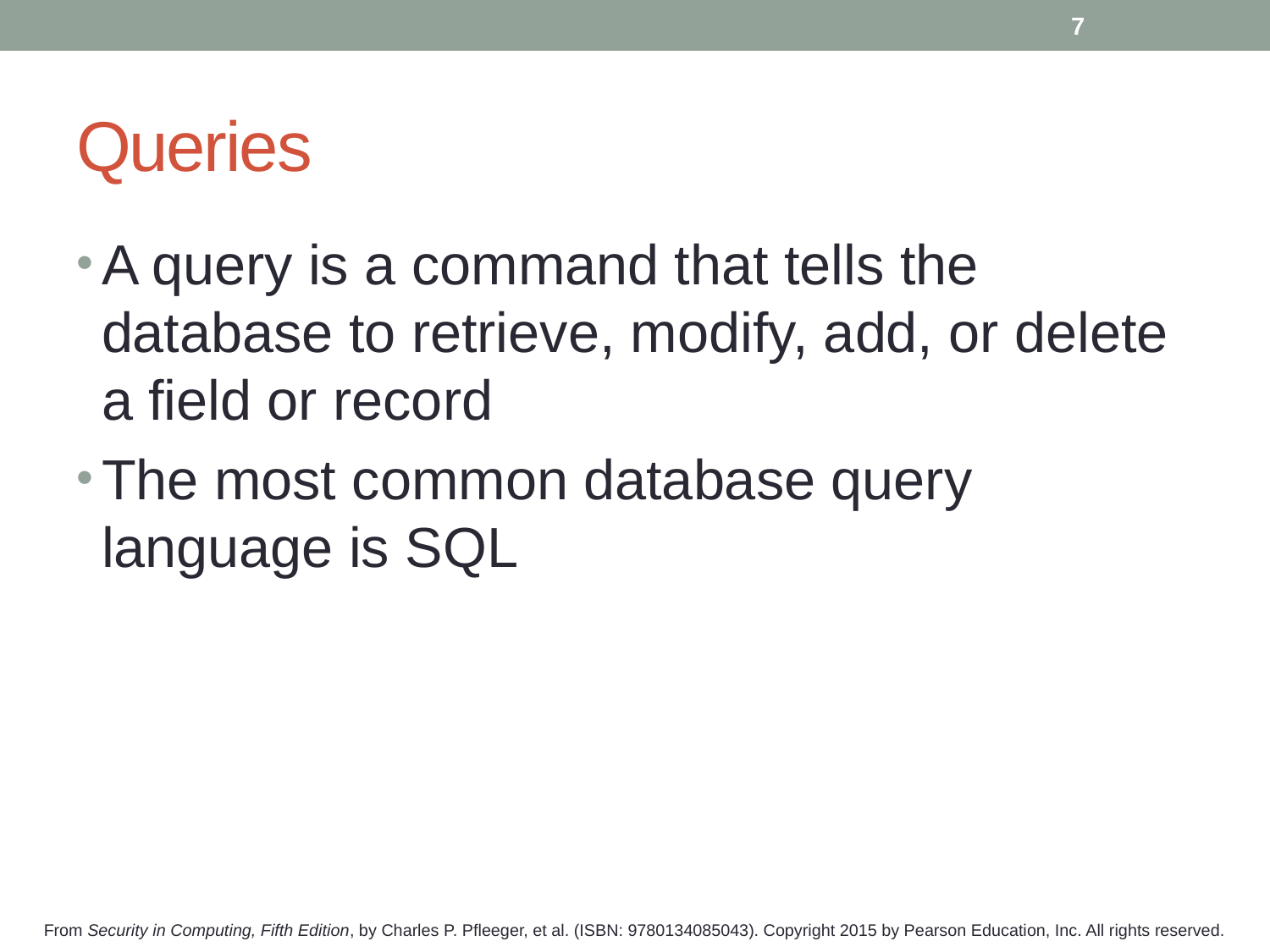

7
# Queries
A query is a command that tells the database to retrieve, modify, add, or delete a field or record
The most common database query language is SQL
From Security in Computing, Fifth Edition, by Charles P. Pfleeger, et al. (ISBN: 9780134085043). Copyright 2015 by Pearson Education, Inc. All rights reserved.